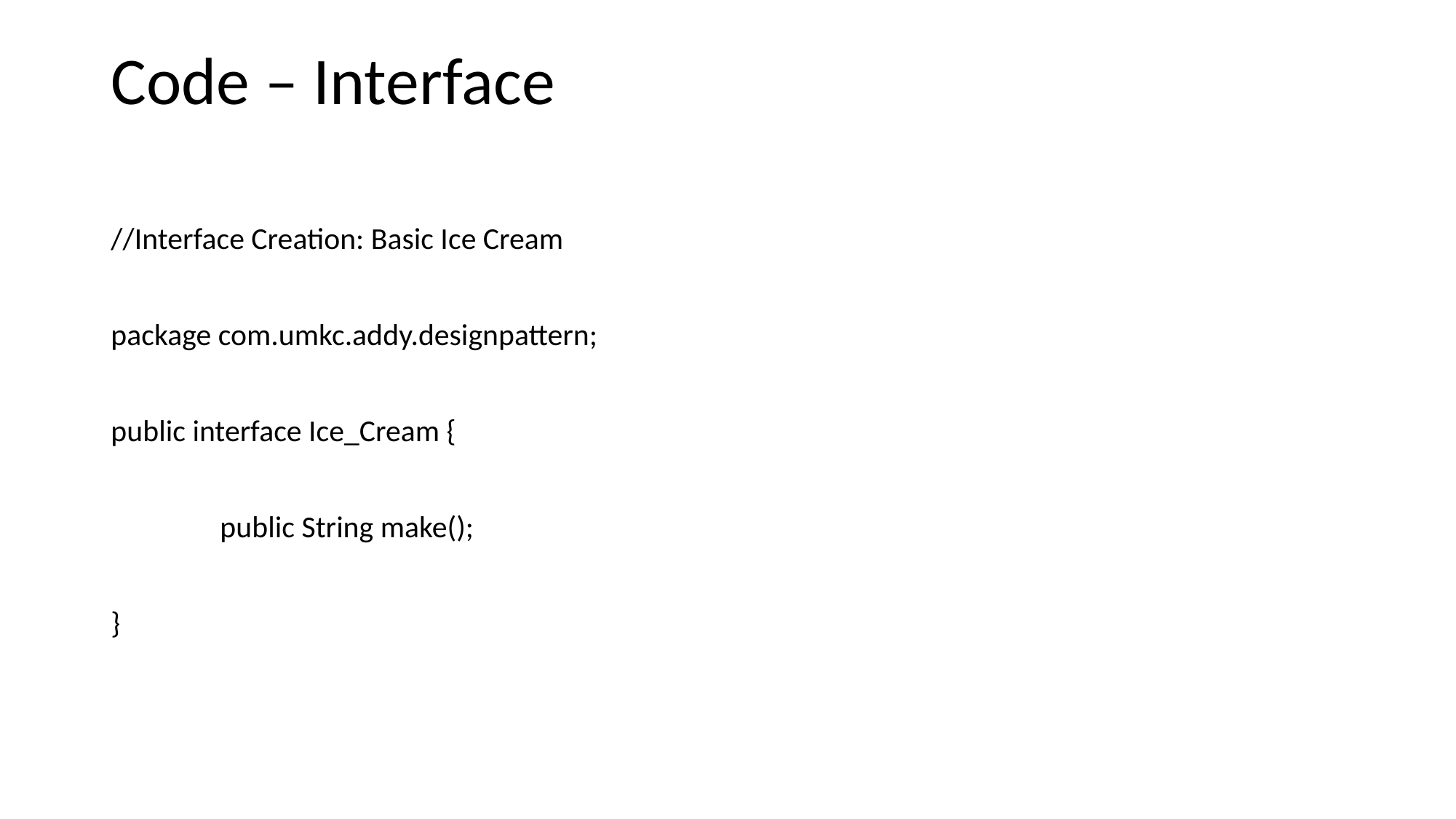

# Code – Interface
//Interface Creation: Basic Ice Cream

package com.umkc.addy.designpattern;

public interface Ice_Cream {

	public String make();

}